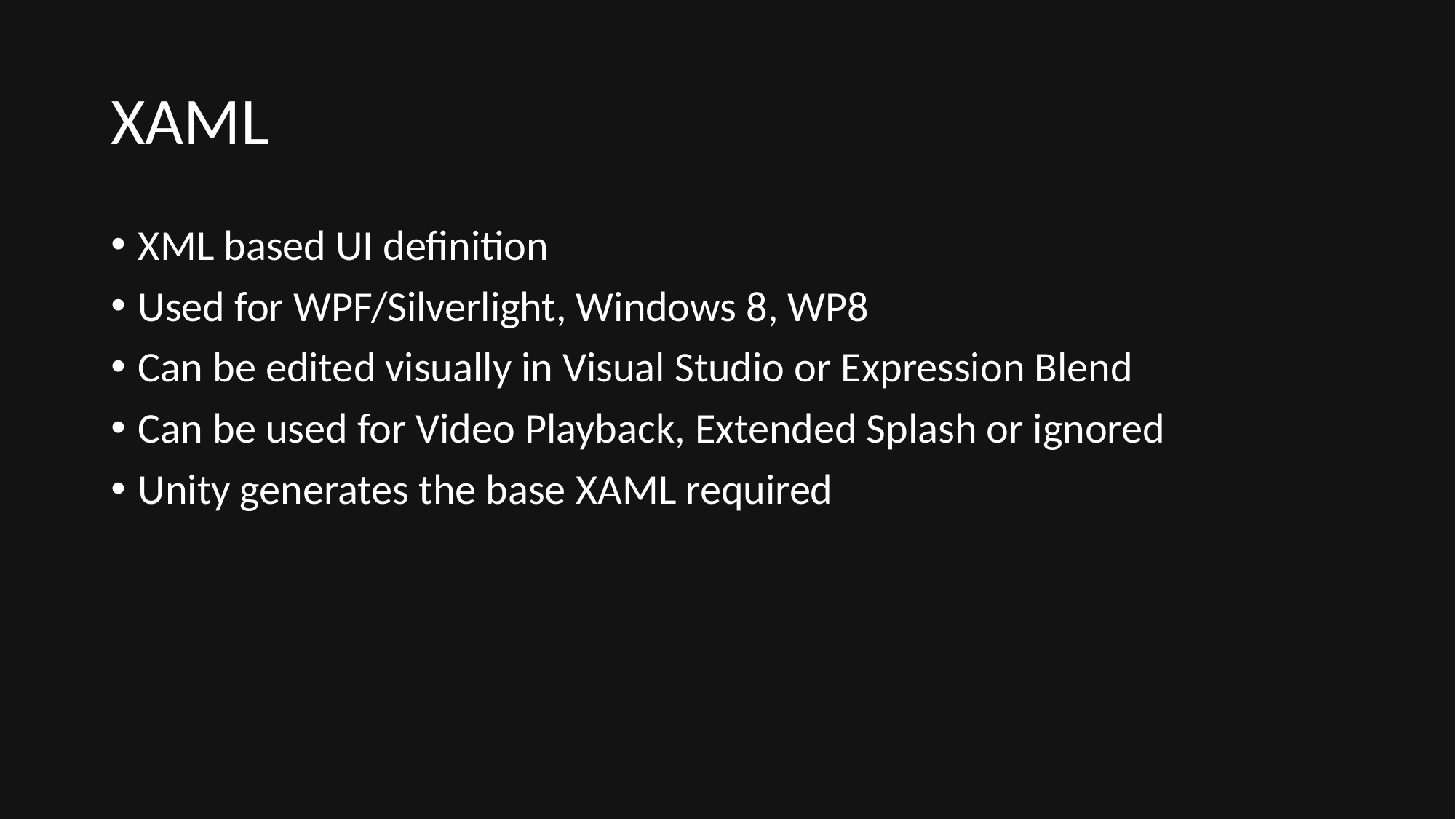

# XAML
XML based UI definition
Used for WPF/Silverlight, Windows 8, WP8
Can be edited visually in Visual Studio or Expression Blend
Can be used for Video Playback, Extended Splash or ignored
Unity generates the base XAML required